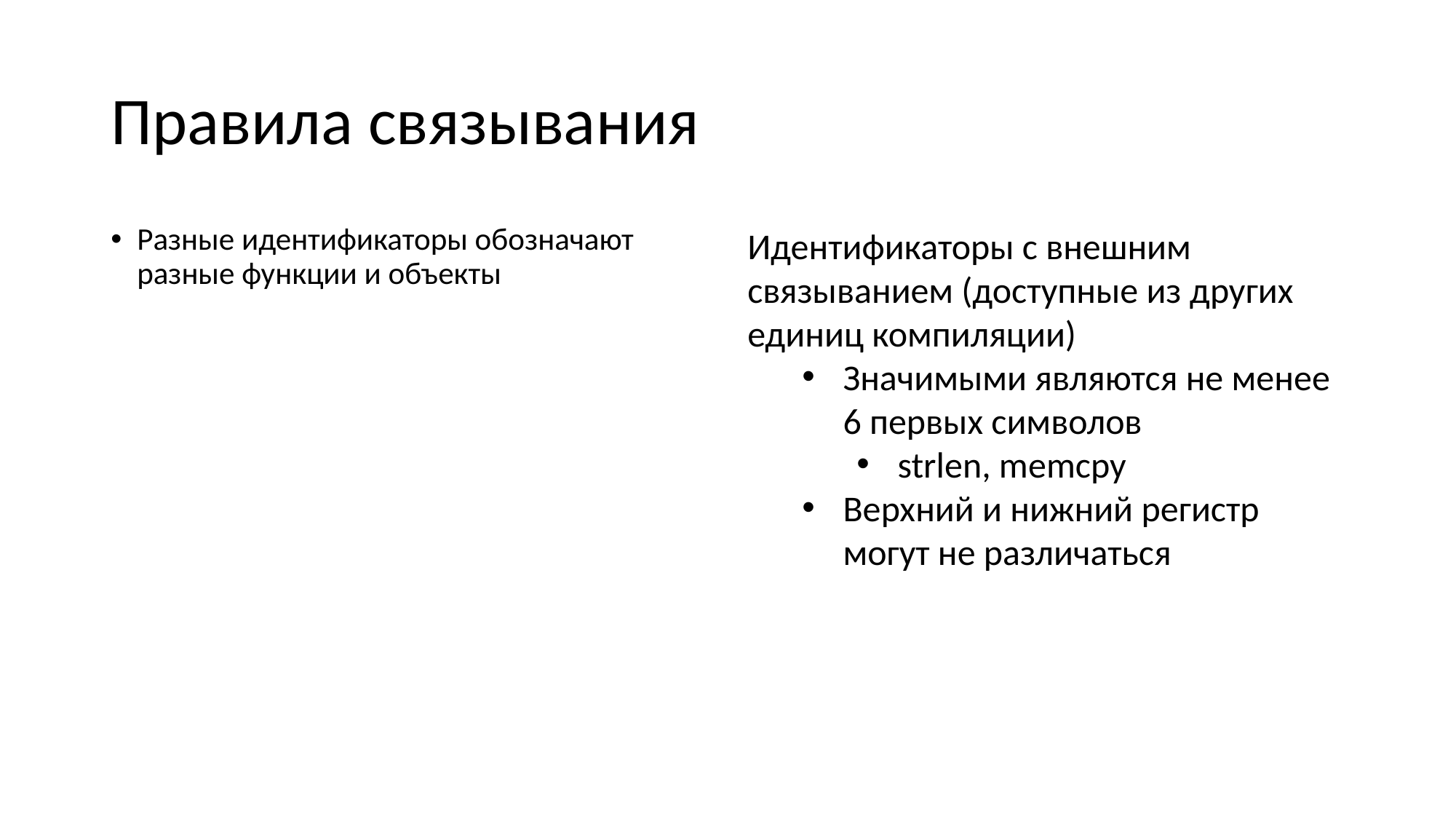

# Правила связывания
Разные идентификаторы обозначают разные функции и объекты

Идентификатор, видимый во всей единице компиляции и объявленный static, имеет внутреннее связывание

Объявление функции без static = объявление extern

Объявление объекта, видимого во всей единице компиляции, без static = объявление extern
Не имеют связывания идентификаторы объявленные
В прототипе функции
Без extern внутри блока

Объявление extern в О1 ⊂ О2 игнорируется для идентификаторов, имеющих связывание в О2

Объявление одного идентификатора с разными связываниями в одной области видимости приводит к undefined behavior

Идентификаторы с внешним связыванием (доступные из других единиц компиляции)
Значимыми являются не менее 6 первых символов
strlen, memcpy
Верхний и нижний регистр могут не различаться